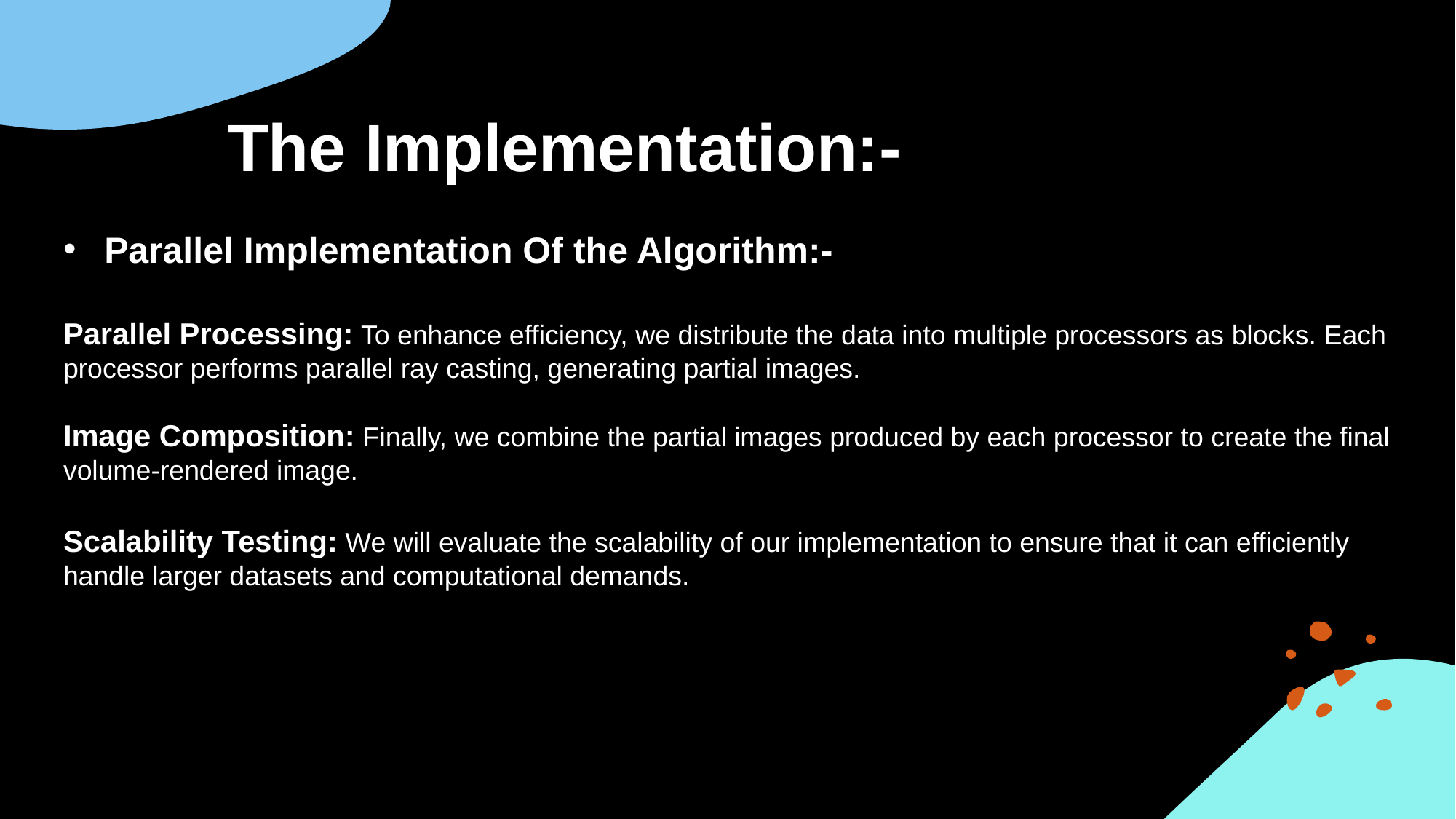

The Implementation:-
Parallel Implementation Of the Algorithm:-

Parallel Processing: To enhance efficiency, we distribute the data into multiple processors as blocks. Each processor performs parallel ray casting, generating partial images.

Image Composition: Finally, we combine the partial images produced by each processor to create the final volume-rendered image.

Scalability Testing: We will evaluate the scalability of our implementation to ensure that it can efficiently handle larger datasets and computational demands.